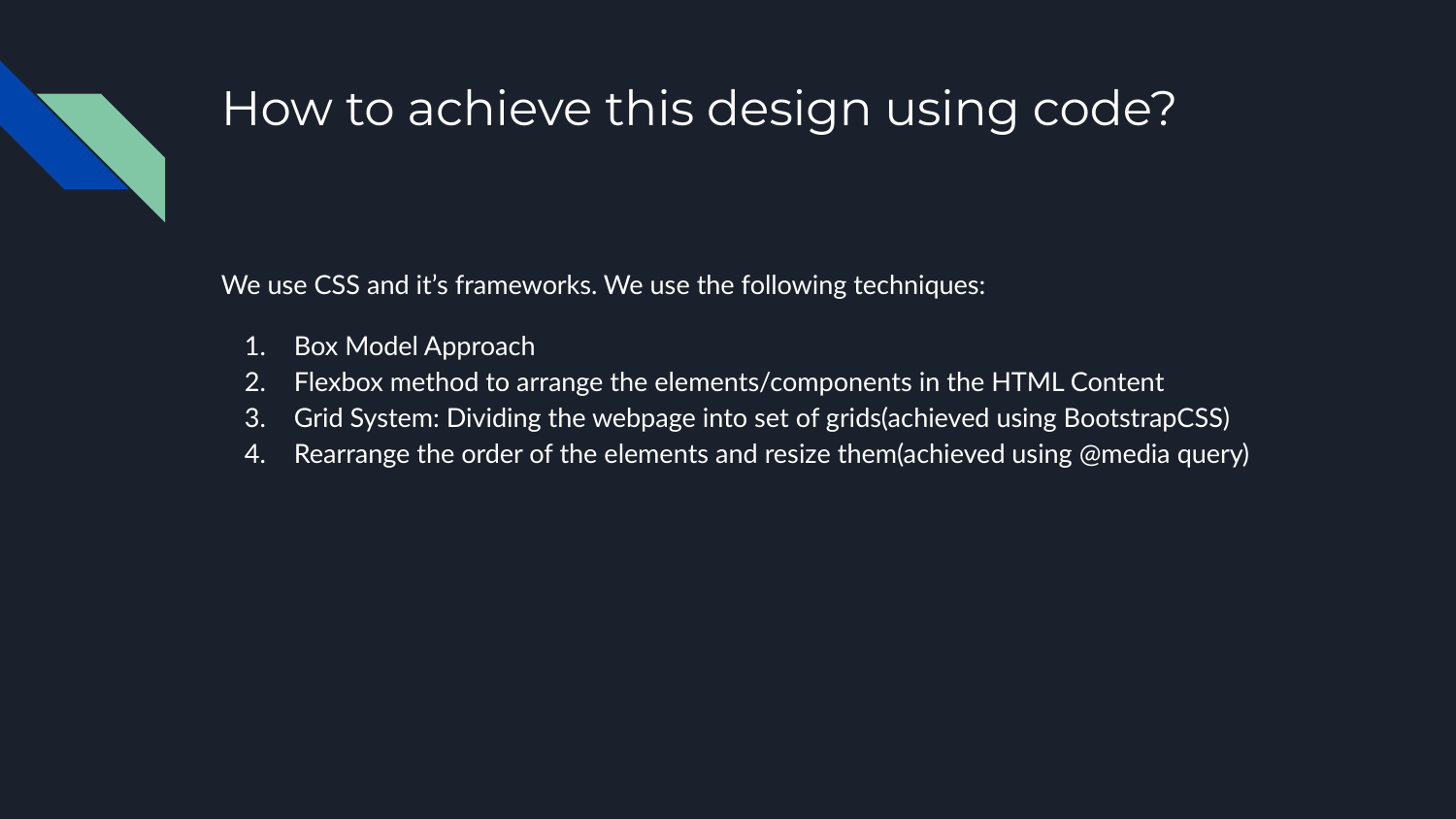

# How to achieve this design using code?
We use CSS and it’s frameworks. We use the following techniques:
Box Model Approach
Flexbox method to arrange the elements/components in the HTML Content
Grid System: Dividing the webpage into set of grids(achieved using BootstrapCSS)
Rearrange the order of the elements and resize them(achieved using @media query)